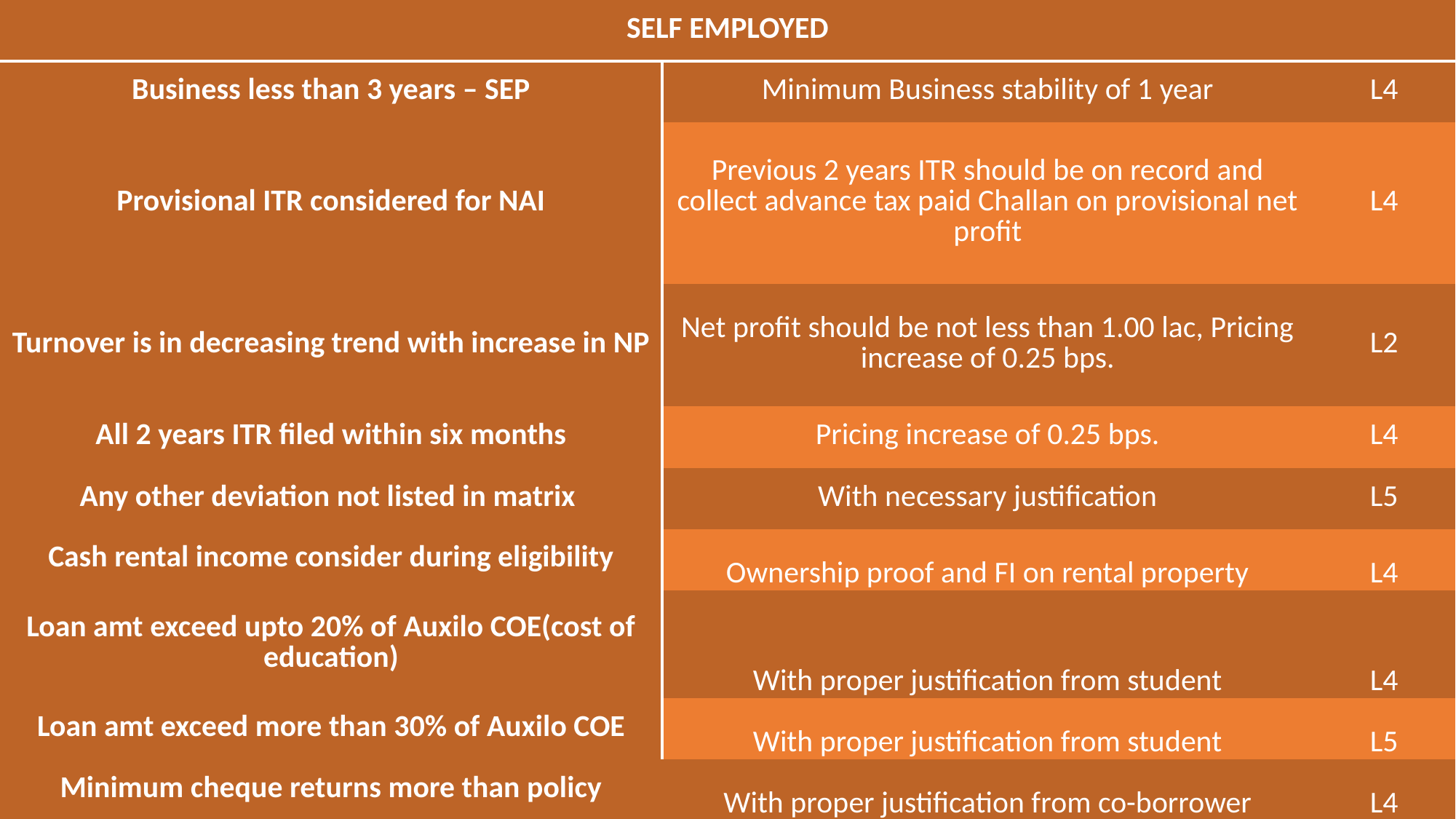

| SELF EMPLOYED |  |  |
| --- | --- | --- |
| Business less than 3 years – SEP | Minimum Business stability of 1 year | L4 |
| Provisional ITR considered for NAI | Previous 2 years ITR should be on record and collect advance tax paid Challan on provisional net profit | L4 |
| Turnover is in decreasing trend with increase in NP | Net profit should be not less than 1.00 lac, Pricing increase of 0.25 bps. | L2 |
| All 2 years ITR filed within six months | Pricing increase of 0.25 bps. | L4 |
| Any other deviation not listed in matrix | With necessary justification | L5 |
| Cash rental income consider during eligibility | Ownership proof and FI on rental property | L4 |
| Loan amt exceed upto 20% of Auxilo COE(cost of education) | With proper justification from student | L4 |
| Loan amt exceed more than 30% of Auxilo COE | With proper justification from student | L5 |
| Minimum cheque returns more than policy | With proper justification from co-borrower | L4 |